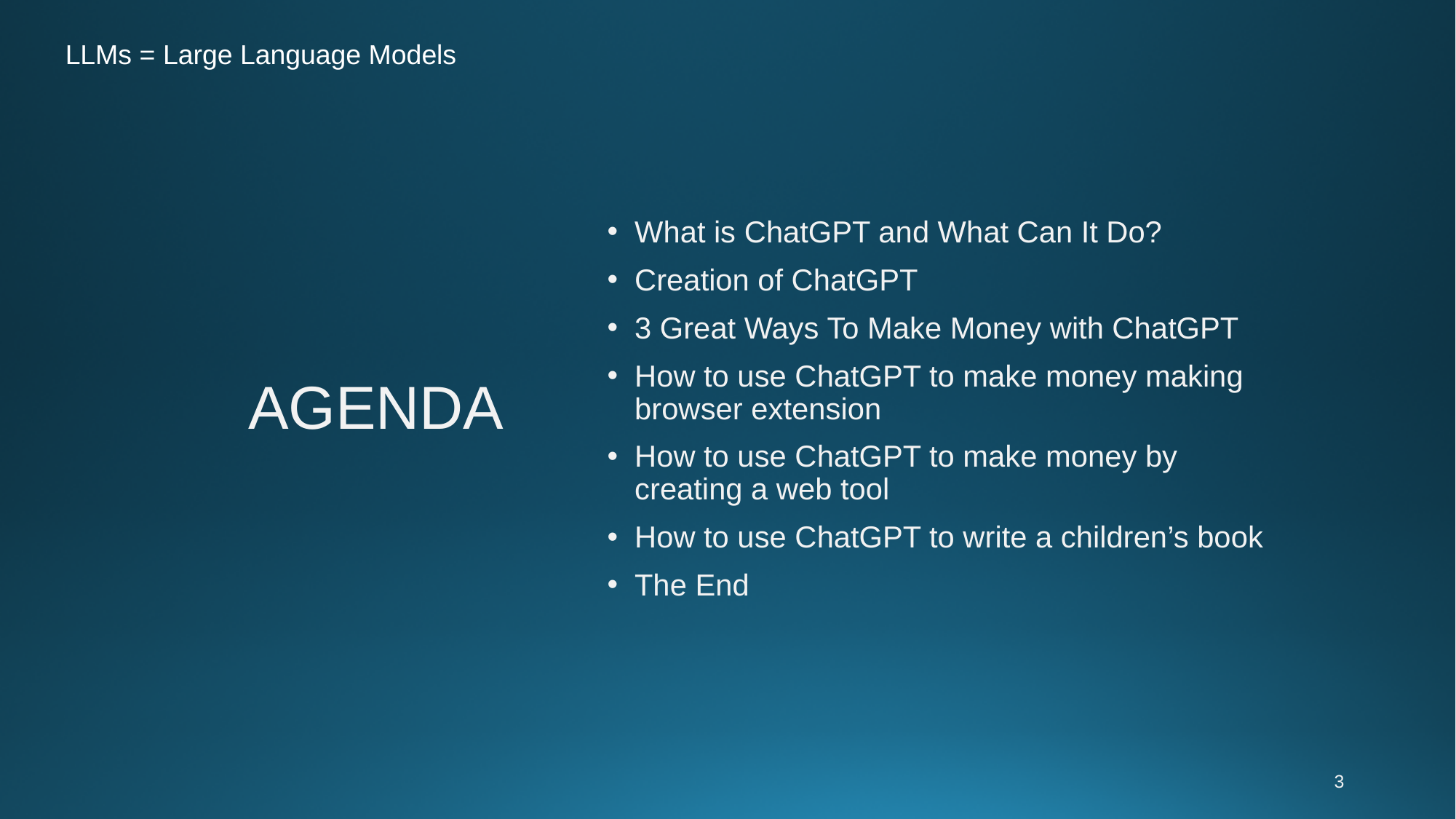

LLMs = Large Language Models
# AGENDA
What is ChatGPT and What Can It Do?
Creation of ChatGPT
3 Great Ways To Make Money with ChatGPT
How to use ChatGPT to make money making browser extension
How to use ChatGPT to make money by creating a web tool
How to use ChatGPT to write a children’s book
The End
3